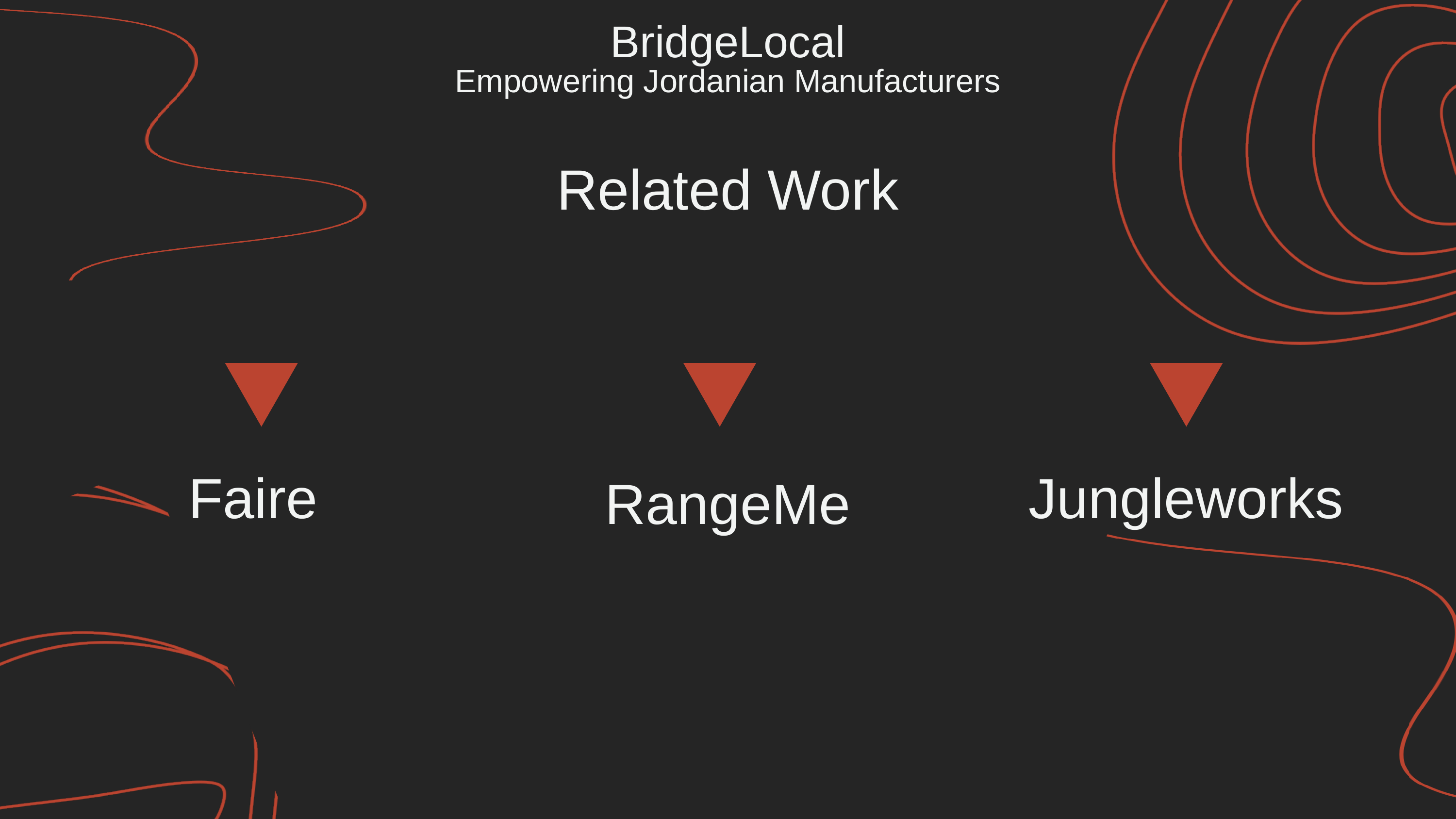

BridgeLocal
Empowering Jordanian Manufacturers

Related Work

Faire
Jungleworks
RangeMe